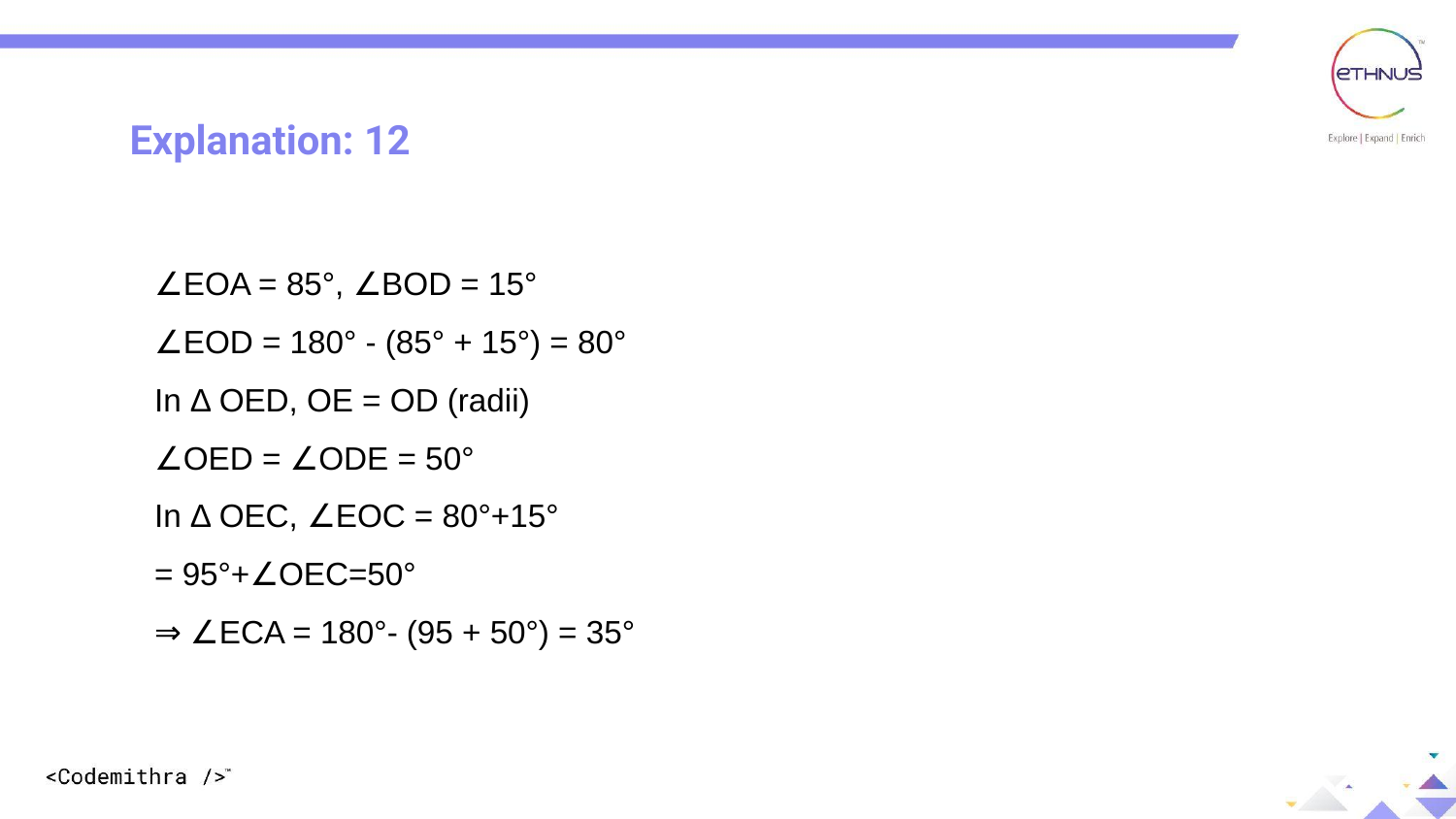

Explanation: 12
∠EOA = 85°, ∠BOD = 15°
∠EOD = 180° - (85° + 15°) = 80°
In Δ OED, OE = OD (radii)
∠OED = ∠ODE = 50°
In Δ OEC, ∠EOC = 80°+15°
= 95°+∠OEC=50°
⇒ ∠ECA = 180°- (95 + 50°) = 35°